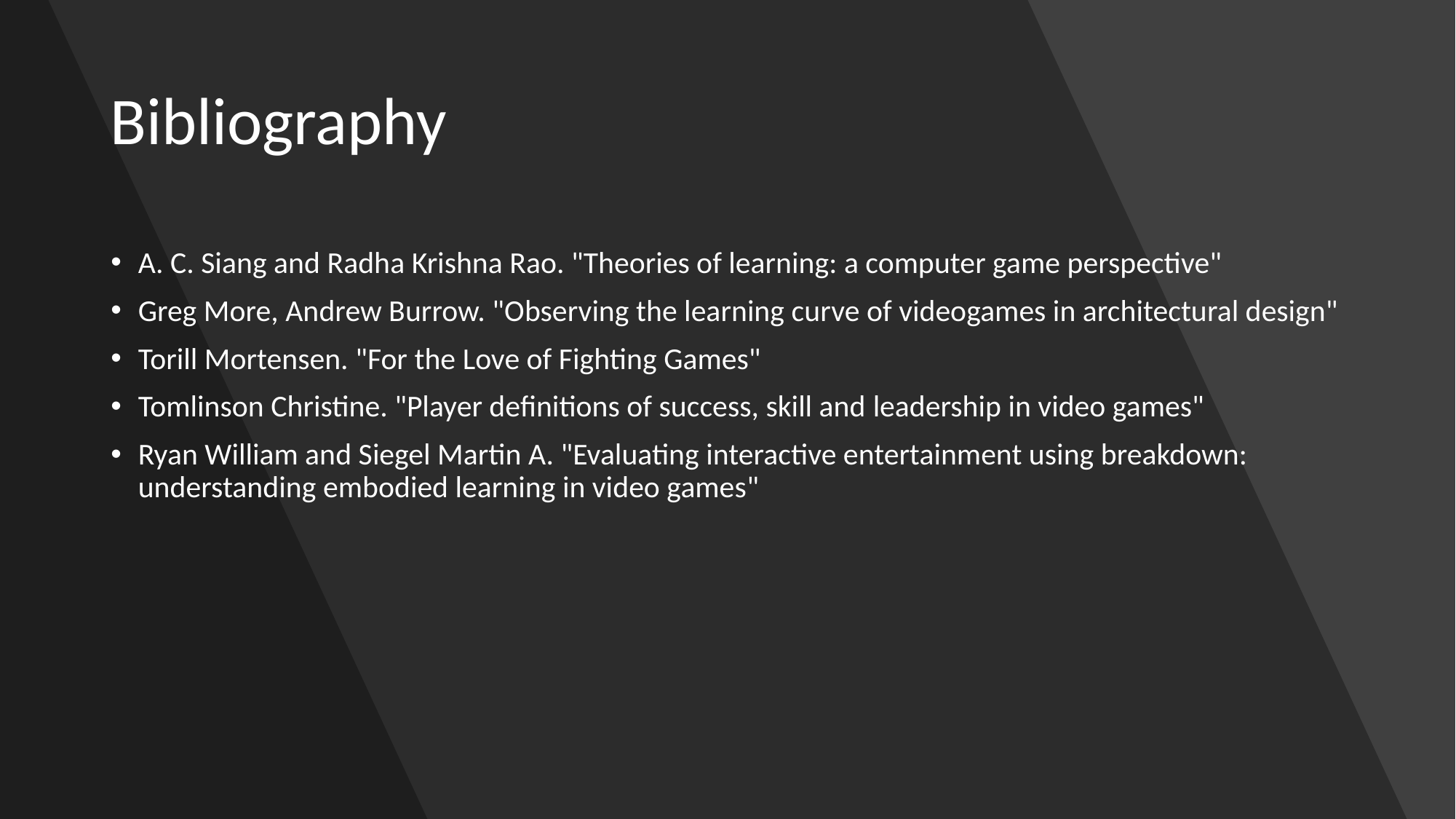

# Bibliography
A. C. Siang and Radha Krishna Rao. "Theories of learning: a computer game perspective"
Greg More, Andrew Burrow. "Observing the learning curve of videogames in architectural design"
Torill Mortensen. "For the Love of Fighting Games"
Tomlinson Christine. "Player definitions of success, skill and leadership in video games"
Ryan William and Siegel Martin A. "Evaluating interactive entertainment using breakdown: understanding embodied learning in video games"